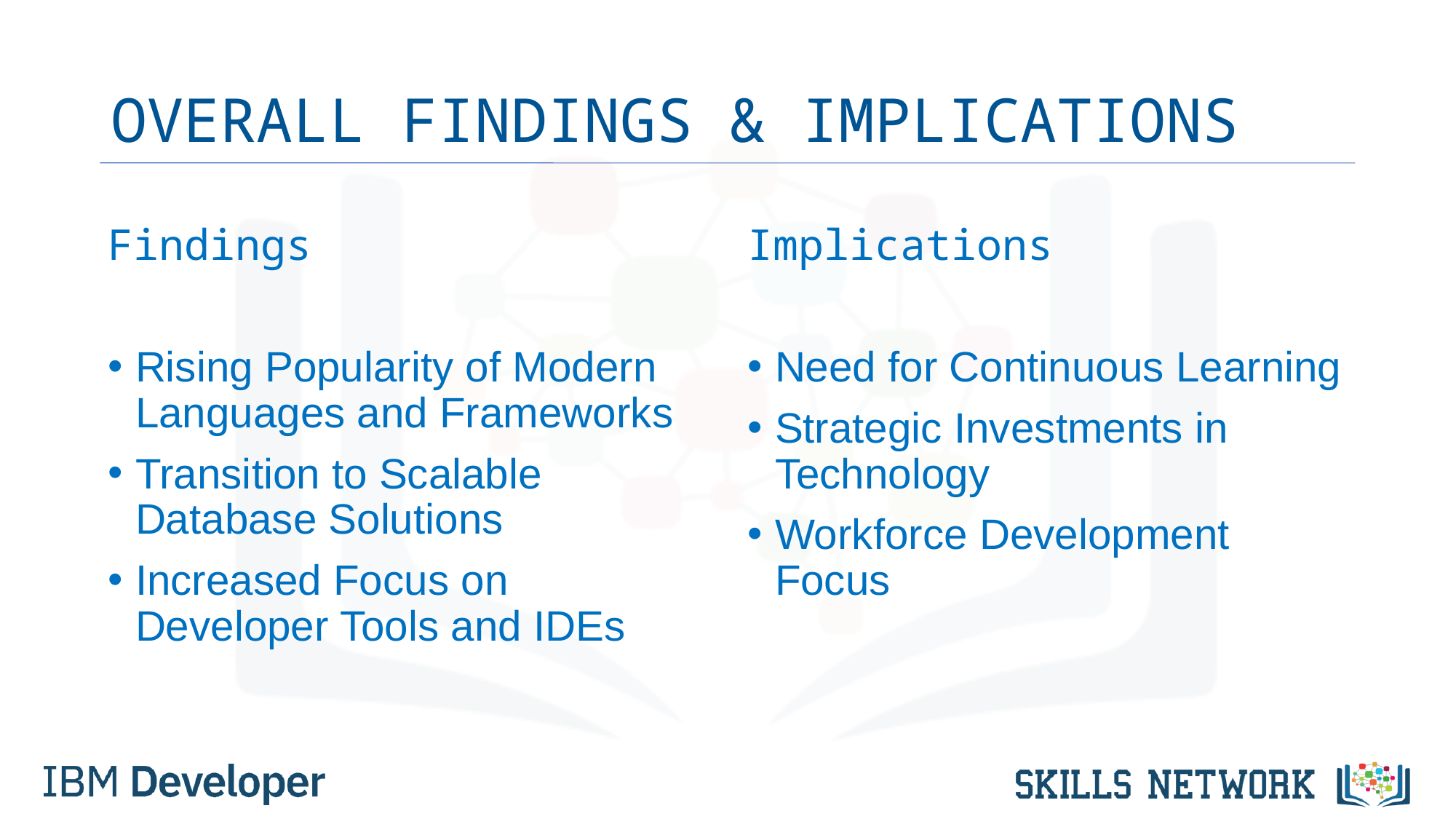

# OVERALL FINDINGS & IMPLICATIONS
Findings

Rising Popularity of Modern Languages and Frameworks
Transition to Scalable Database Solutions
Increased Focus on Developer Tools and IDEs
Implications

Need for Continuous Learning
Strategic Investments in Technology
Workforce Development Focus